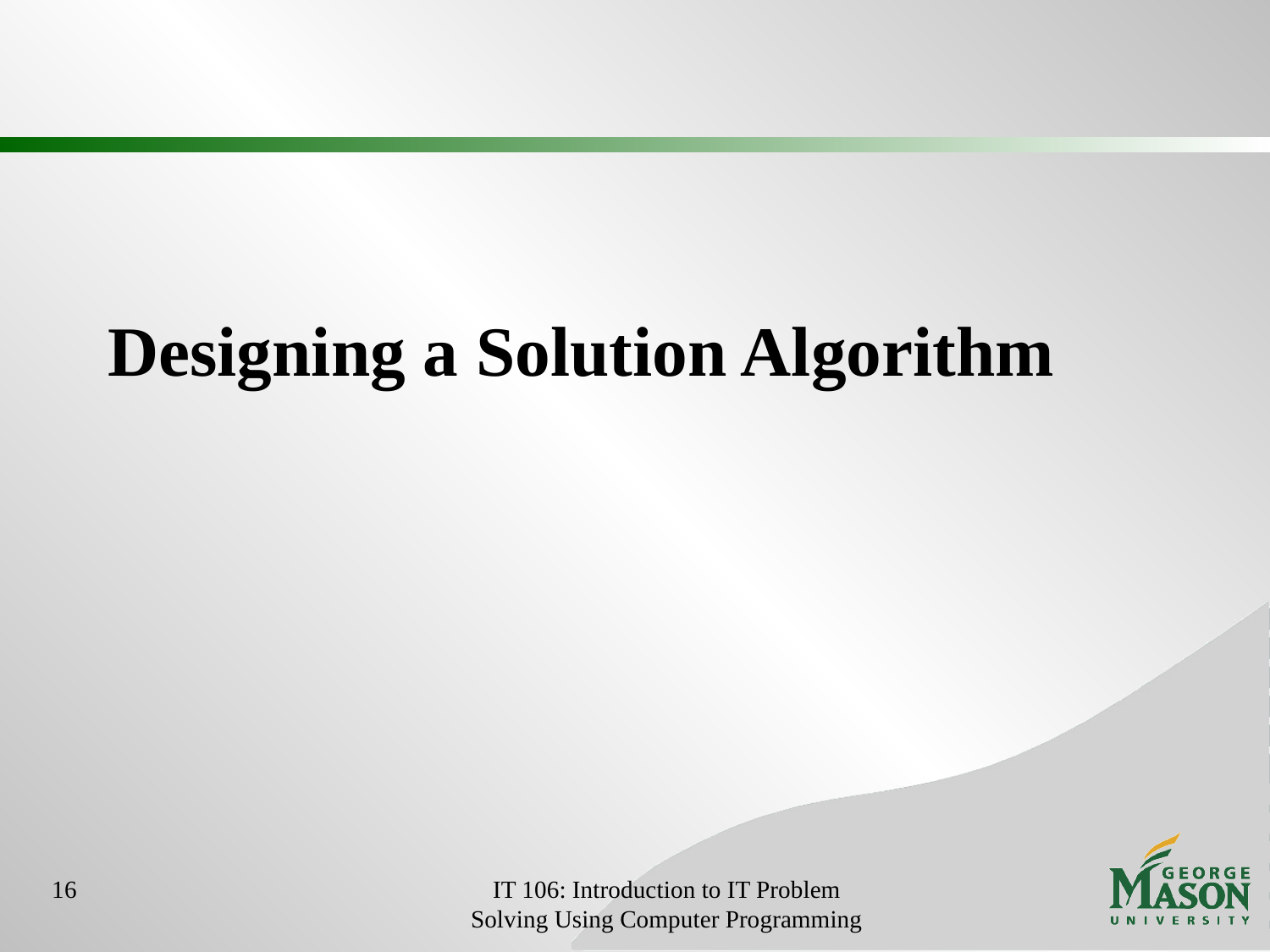

# Designing a Solution Algorithm
16
IT 106: Introduction to IT Problem Solving Using Computer Programming